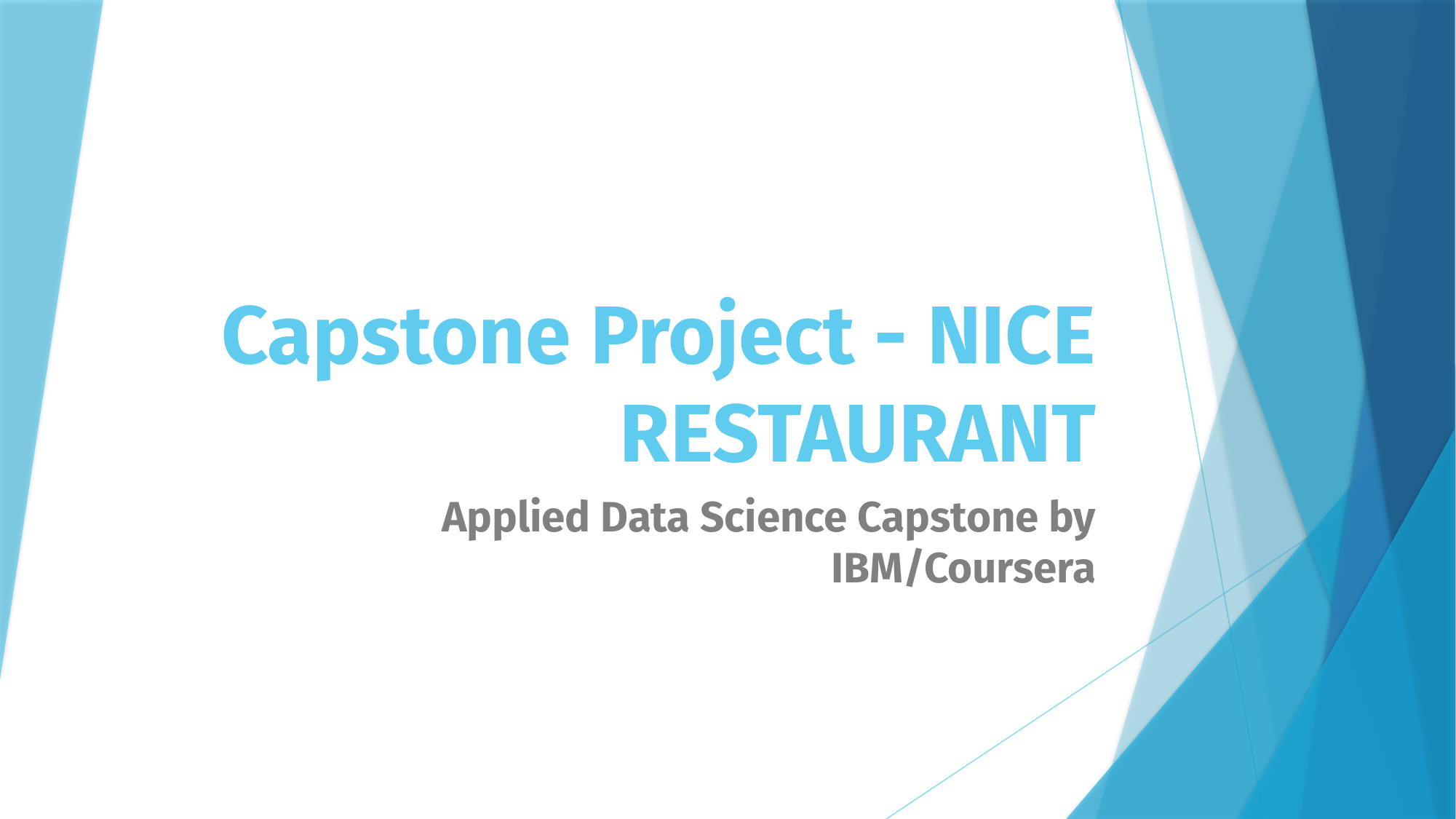

# Capstone Project - NICE RESTAURANT
Applied Data Science Capstone by IBM/Coursera